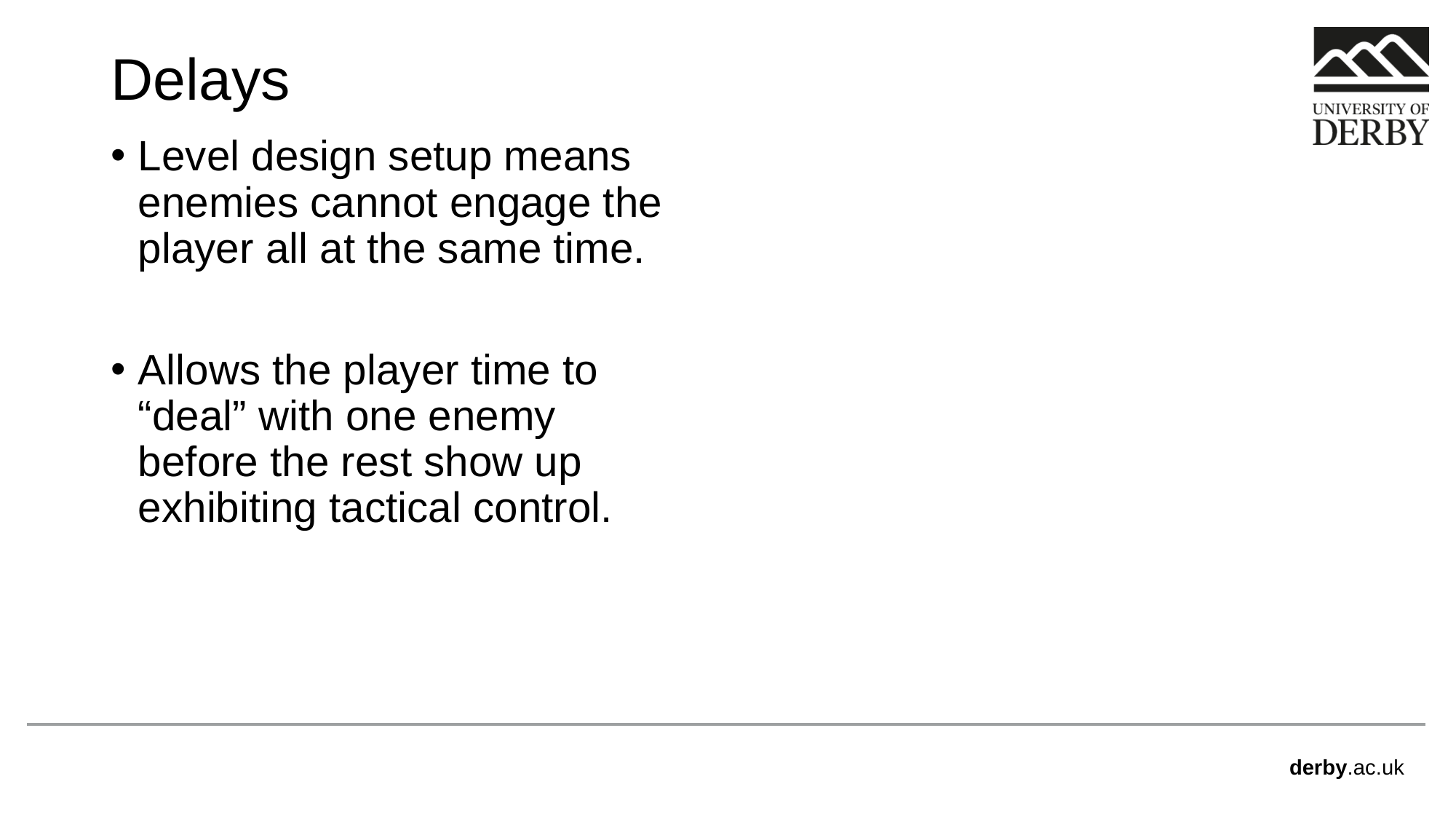

# Delays
Level design setup means enemies cannot engage the player all at the same time.

Allows the player time to “deal” with one enemy before the rest show up exhibiting tactical control.